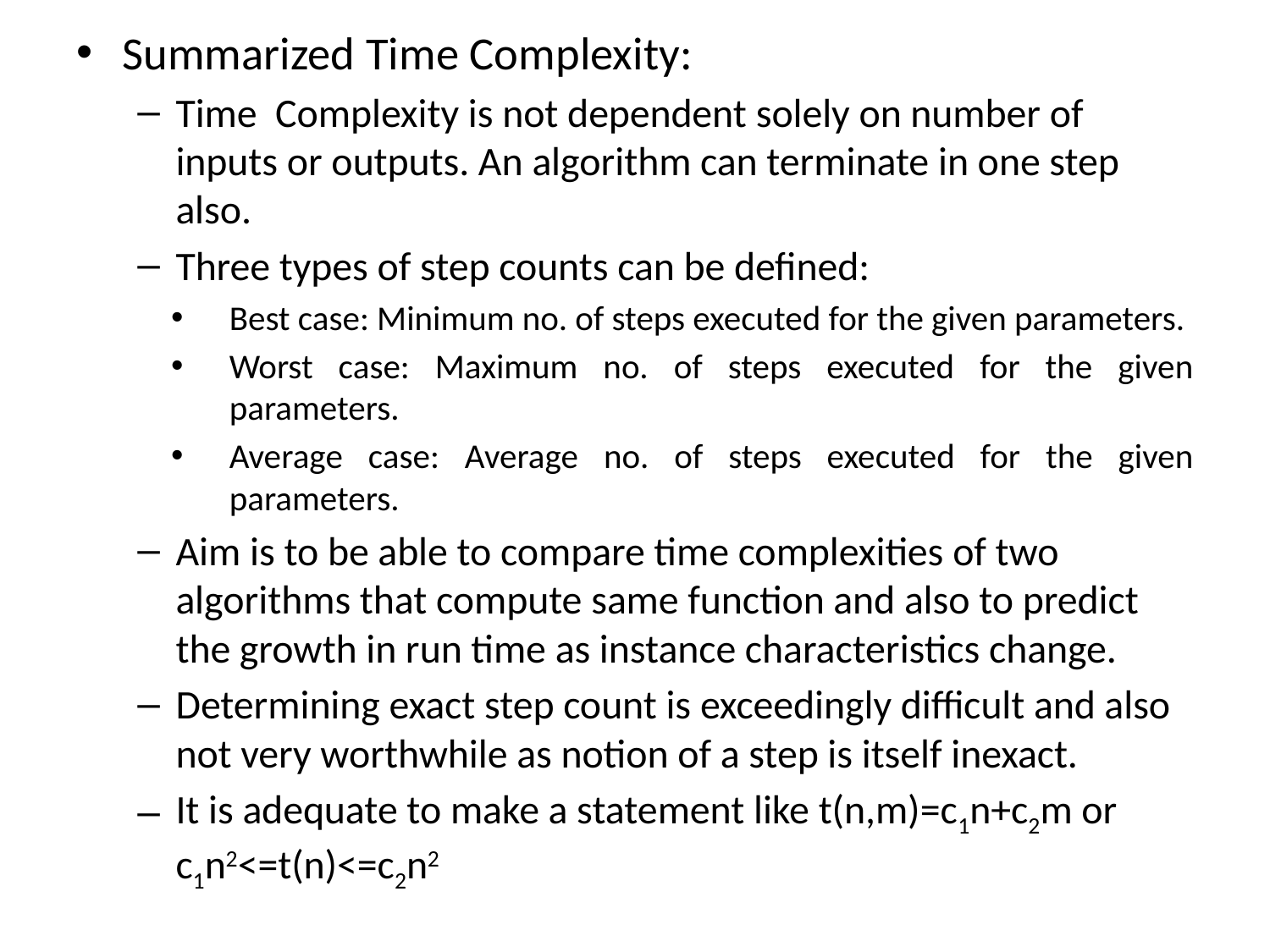

Summarized Time Complexity:
Time  Complexity is not dependent solely on number of inputs or outputs. An algorithm can terminate in one step also.
Three types of step counts can be defined:
Best case: Minimum no. of steps executed for the given parameters.
Worst case: Maximum no. of steps executed for the given parameters.
Average case: Average no. of steps executed for the given parameters.
Aim is to be able to compare time complexities of two algorithms that compute same function and also to predict the growth in run time as instance characteristics change.
Determining exact step count is exceedingly difficult and also not very worthwhile as notion of a step is itself inexact.
It is adequate to make a statement like t(n,m)=c1n+c2m or c1n2<=t(n)<=c2n2